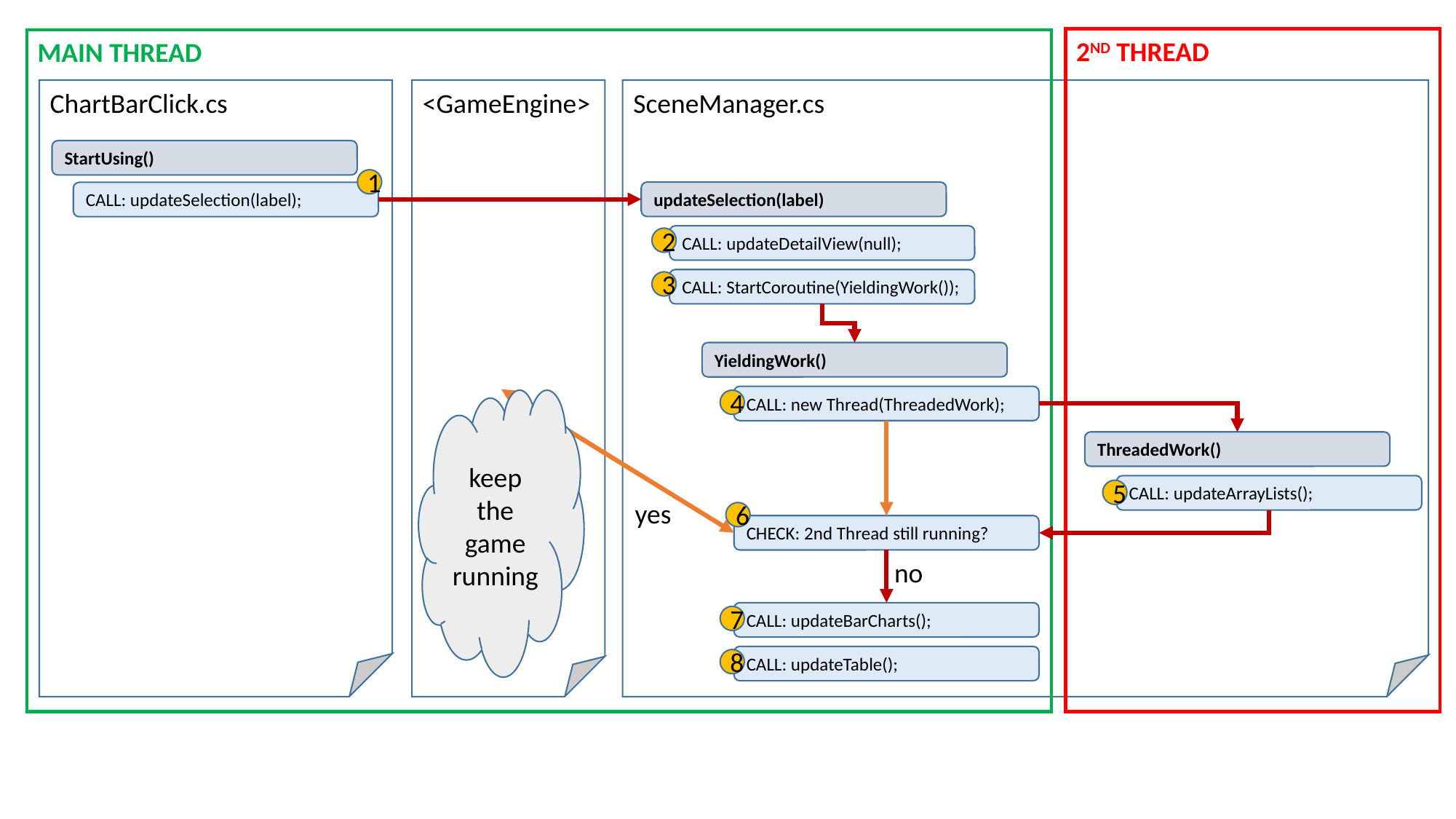

2ND THREAD
MAIN THREAD
ChartBarClick.cs
<GameEngine>
SceneManager.cs
StartUsing()
1
updateSelection(label)
CALL: updateSelection(label);
CALL: updateDetailView(null);
2
CALL: StartCoroutine(YieldingWork());
3
YieldingWork()
CALL: new Thread(ThreadedWork);
keep the game running
4
ThreadedWork()
CALL: updateArrayLists();
5
yes
6
CHECK: 2nd Thread still running?
no
CALL: updateBarCharts();
7
CALL: updateTable();
8